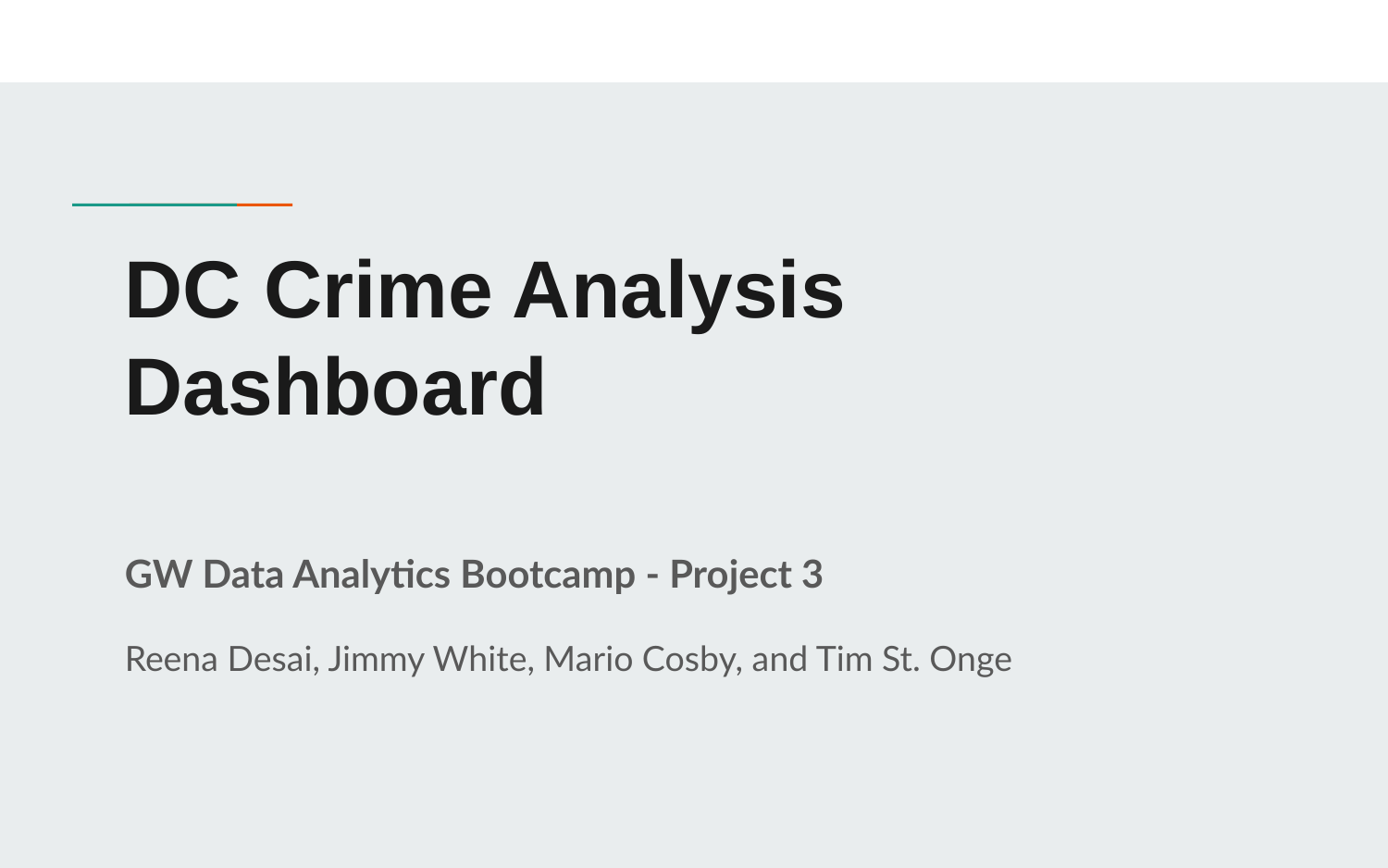

# DC Crime Analysis Dashboard
GW Data Analytics Bootcamp - Project 3

Reena Desai, Jimmy White, Mario Cosby, and Tim St. Onge